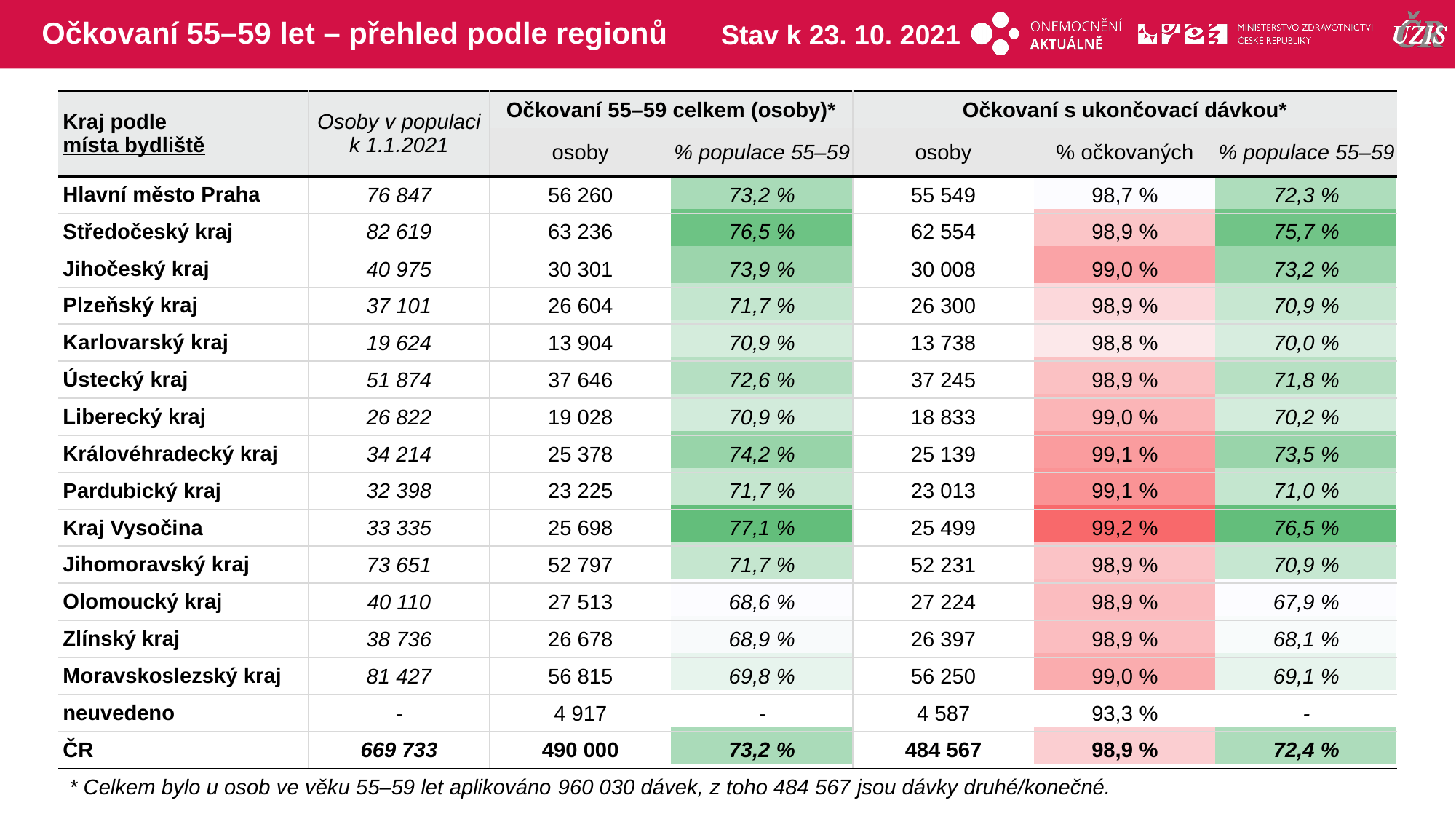

# Očkovaní 55–59 let – přehled podle regionů
Stav k 23. 10. 2021
| Kraj podle místa bydliště | Osoby v populaci k 1.1.2021 | Očkovaní 55–59 celkem (osoby)\* |  | Očkovaní s ukončovací dávkou\* |  |  |
| --- | --- | --- | --- | --- | --- | --- |
|  |  | osoby | % populace 55–59 | osoby | % očkovaných | % populace 55–59 |
| Hlavní město Praha | 76 847 | 56 260 | 73,2 % | 55 549 | 98,7 % | 72,3 % |
| Středočeský kraj | 82 619 | 63 236 | 76,5 % | 62 554 | 98,9 % | 75,7 % |
| Jihočeský kraj | 40 975 | 30 301 | 73,9 % | 30 008 | 99,0 % | 73,2 % |
| Plzeňský kraj | 37 101 | 26 604 | 71,7 % | 26 300 | 98,9 % | 70,9 % |
| Karlovarský kraj | 19 624 | 13 904 | 70,9 % | 13 738 | 98,8 % | 70,0 % |
| Ústecký kraj | 51 874 | 37 646 | 72,6 % | 37 245 | 98,9 % | 71,8 % |
| Liberecký kraj | 26 822 | 19 028 | 70,9 % | 18 833 | 99,0 % | 70,2 % |
| Královéhradecký kraj | 34 214 | 25 378 | 74,2 % | 25 139 | 99,1 % | 73,5 % |
| Pardubický kraj | 32 398 | 23 225 | 71,7 % | 23 013 | 99,1 % | 71,0 % |
| Kraj Vysočina | 33 335 | 25 698 | 77,1 % | 25 499 | 99,2 % | 76,5 % |
| Jihomoravský kraj | 73 651 | 52 797 | 71,7 % | 52 231 | 98,9 % | 70,9 % |
| Olomoucký kraj | 40 110 | 27 513 | 68,6 % | 27 224 | 98,9 % | 67,9 % |
| Zlínský kraj | 38 736 | 26 678 | 68,9 % | 26 397 | 98,9 % | 68,1 % |
| Moravskoslezský kraj | 81 427 | 56 815 | 69,8 % | 56 250 | 99,0 % | 69,1 % |
| neuvedeno | - | 4 917 | - | 4 587 | 93,3 % | - |
| ČR | 669 733 | 490 000 | 73,2 % | 484 567 | 98,9 % | 72,4 % |
|  |  |  |  |  |  |
| --- | --- | --- | --- | --- | --- |
|  |  |  |  |  |  |
|  |  |  |  |  |  |
|  |  |  |  |  |  |
|  |  |  |  |  |  |
|  |  |  |  |  |  |
|  |  |  |  |  |  |
|  |  |  |  |  |  |
|  |  |  |  |  |  |
|  |  |  |  |  |  |
|  |  |  |  |  |  |
|  |  |  |  |  |  |
|  |  |  |  |  |  |
|  |  |  |  |  |  |
|  |  |  |  |  |  |
|  |  |  |  |  |  |
* Celkem bylo u osob ve věku 55–59 let aplikováno 960 030 dávek, z toho 484 567 jsou dávky druhé/konečné.